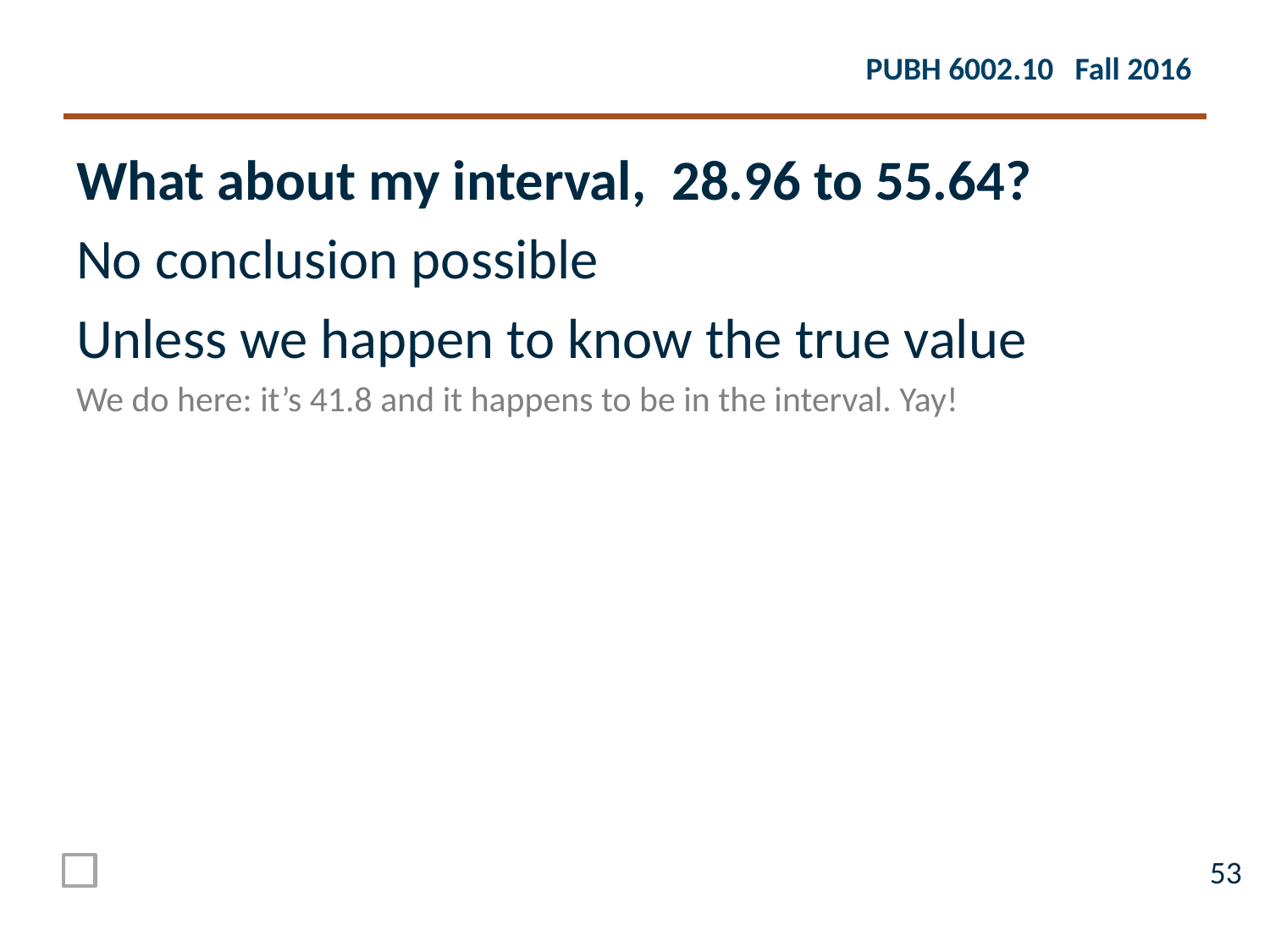

What about my interval,  28.96 to 55.64?
No conclusion possible
Unless we happen to know the true value
We do here: it’s 41.8 and it happens to be in the interval. Yay!